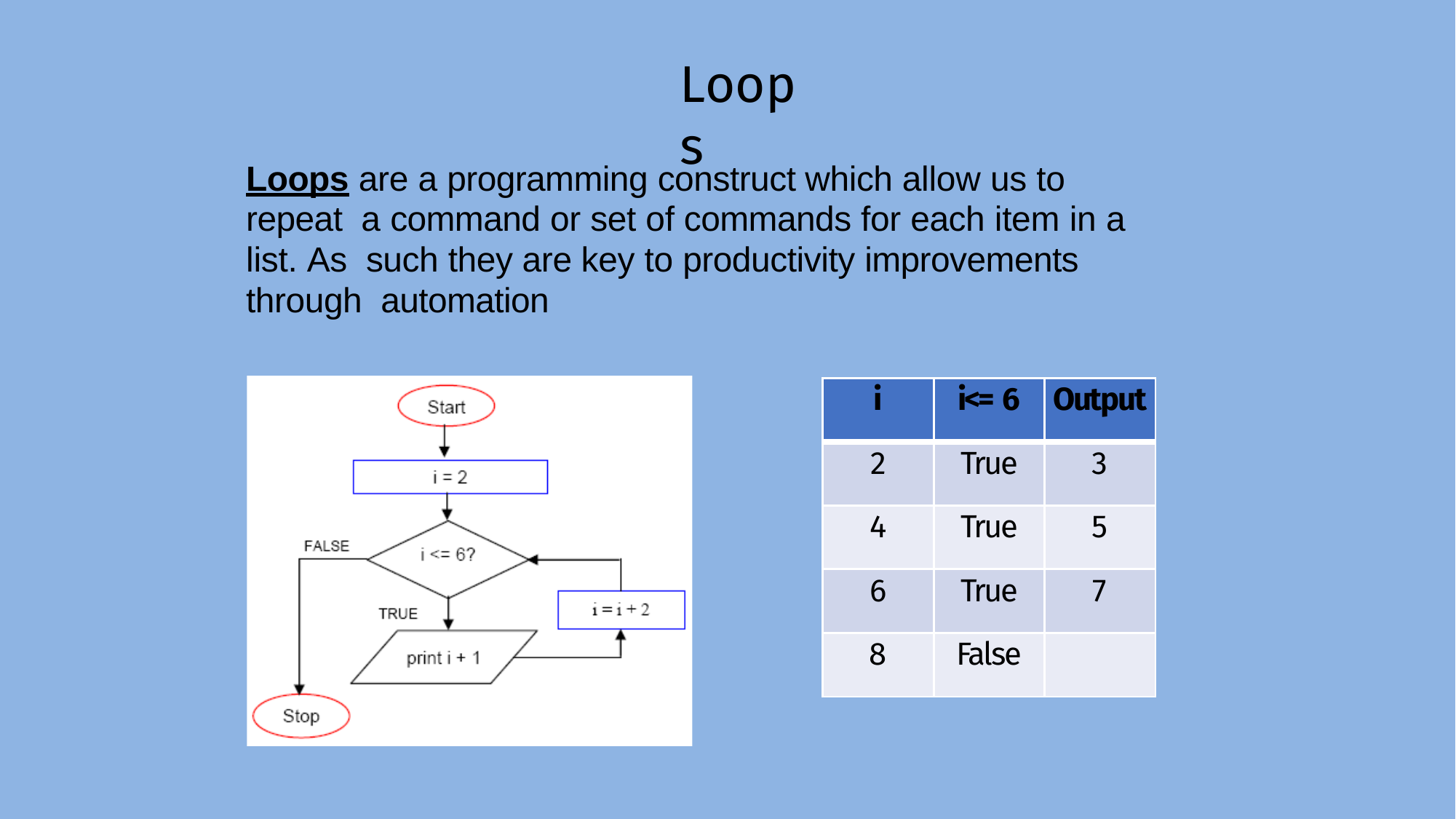

# Loops
Loops are a programming construct which allow us to repeat  a command or set of commands for each item in a list. As  such they are key to productivity improvements through  automation

| i | i<= 6 | Output |
| --- | --- | --- |
| 2 | True | 3 |
| 4 | True | 5 |
| 6 | True | 7 |
| 8 | False |  |